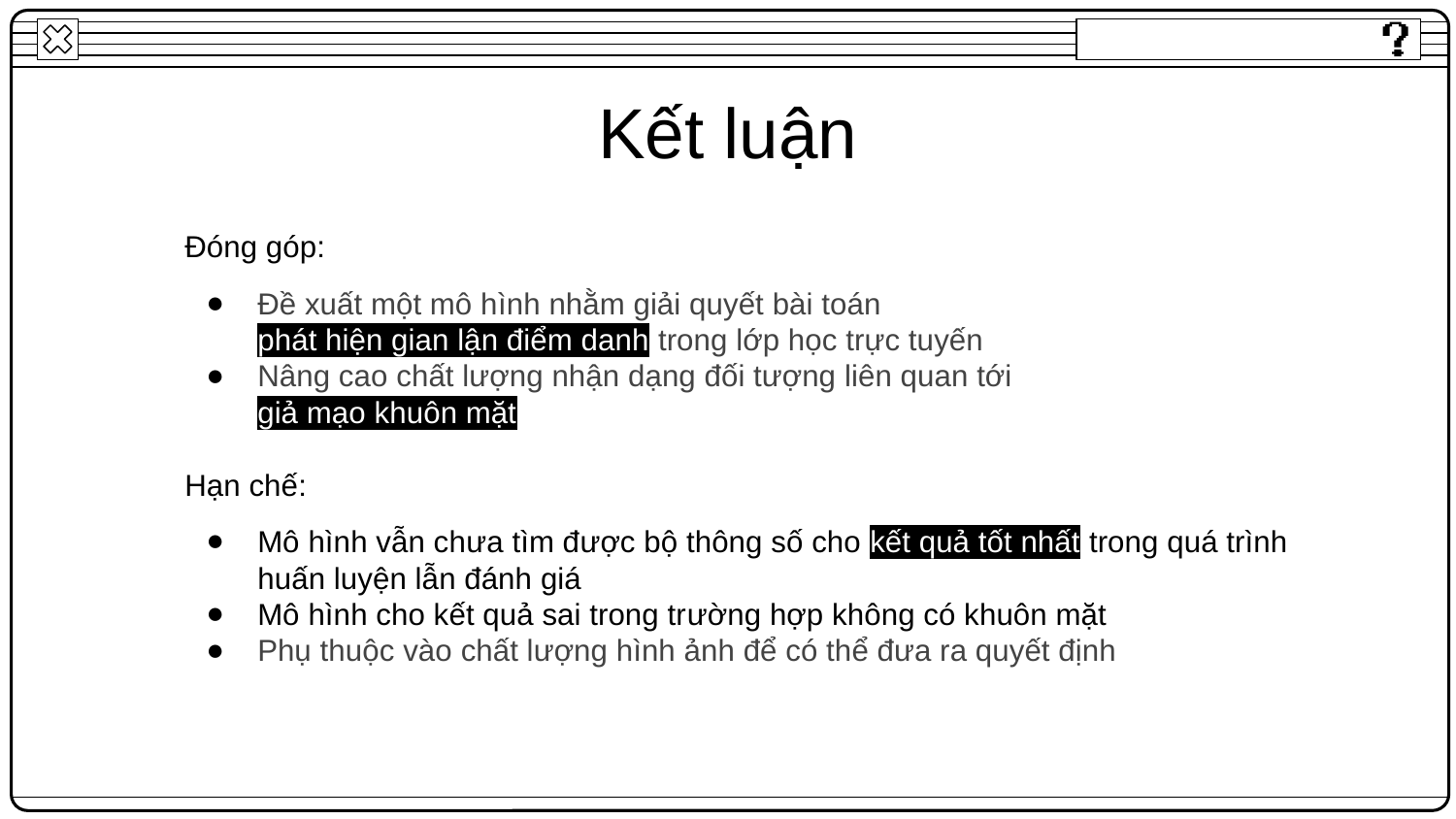

# Kết luận
Đóng góp:
Đề xuất một mô hình nhằm giải quyết bài toán
phát hiện gian lận điểm danh trong lớp học trực tuyến
Nâng cao chất lượng nhận dạng đối tượng liên quan tới
giả mạo khuôn mặt

Hạn chế:
Mô hình vẫn chưa tìm được bộ thông số cho kết quả tốt nhất trong quá trình huấn luyện lẫn đánh giá
Mô hình cho kết quả sai trong trường hợp không có khuôn mặt
Phụ thuộc vào chất lượng hình ảnh để có thể đưa ra quyết định